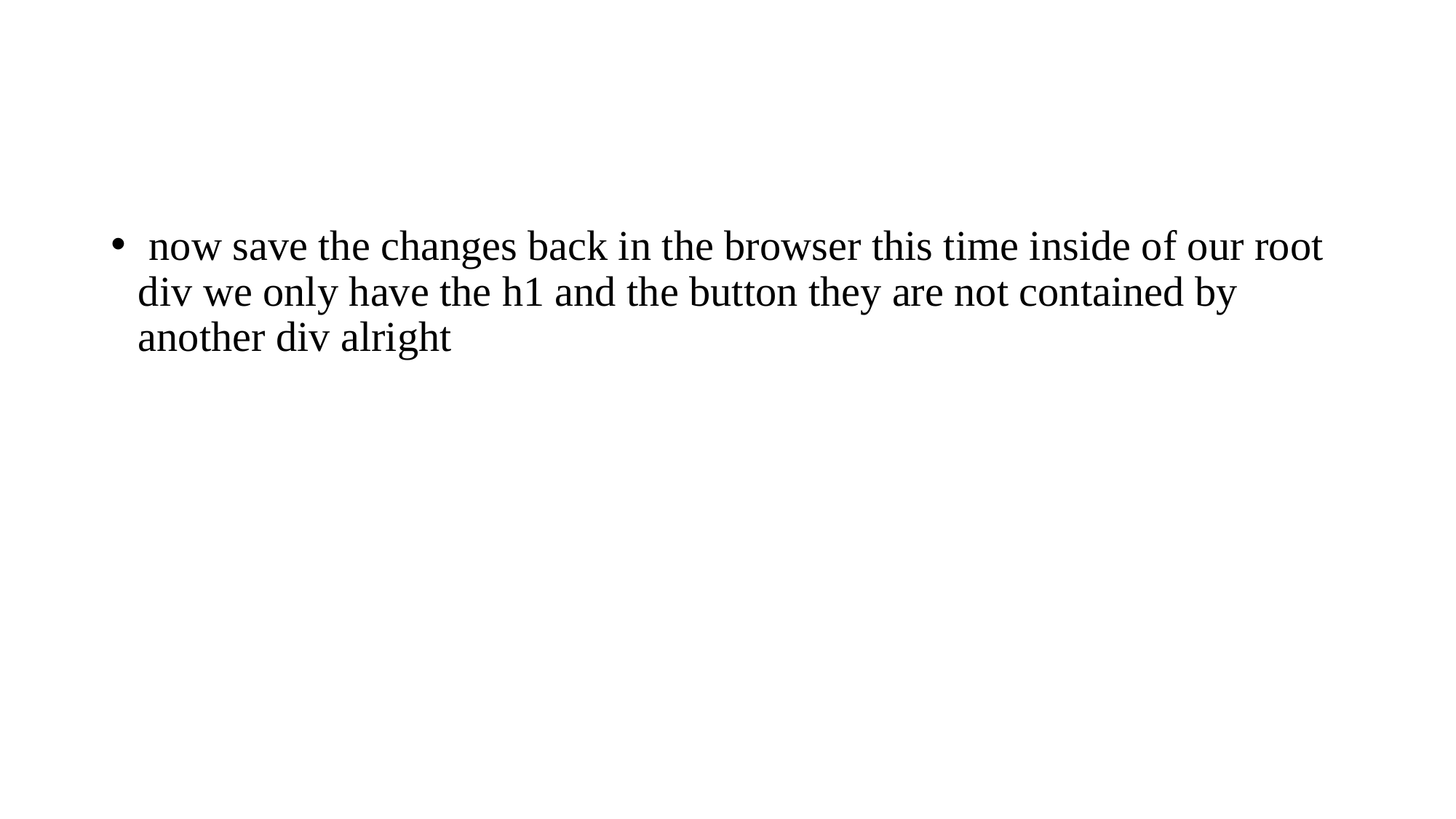

#
 now save the changes back in the browser this time inside of our root div we only have the h1 and the button they are not contained by another div alright